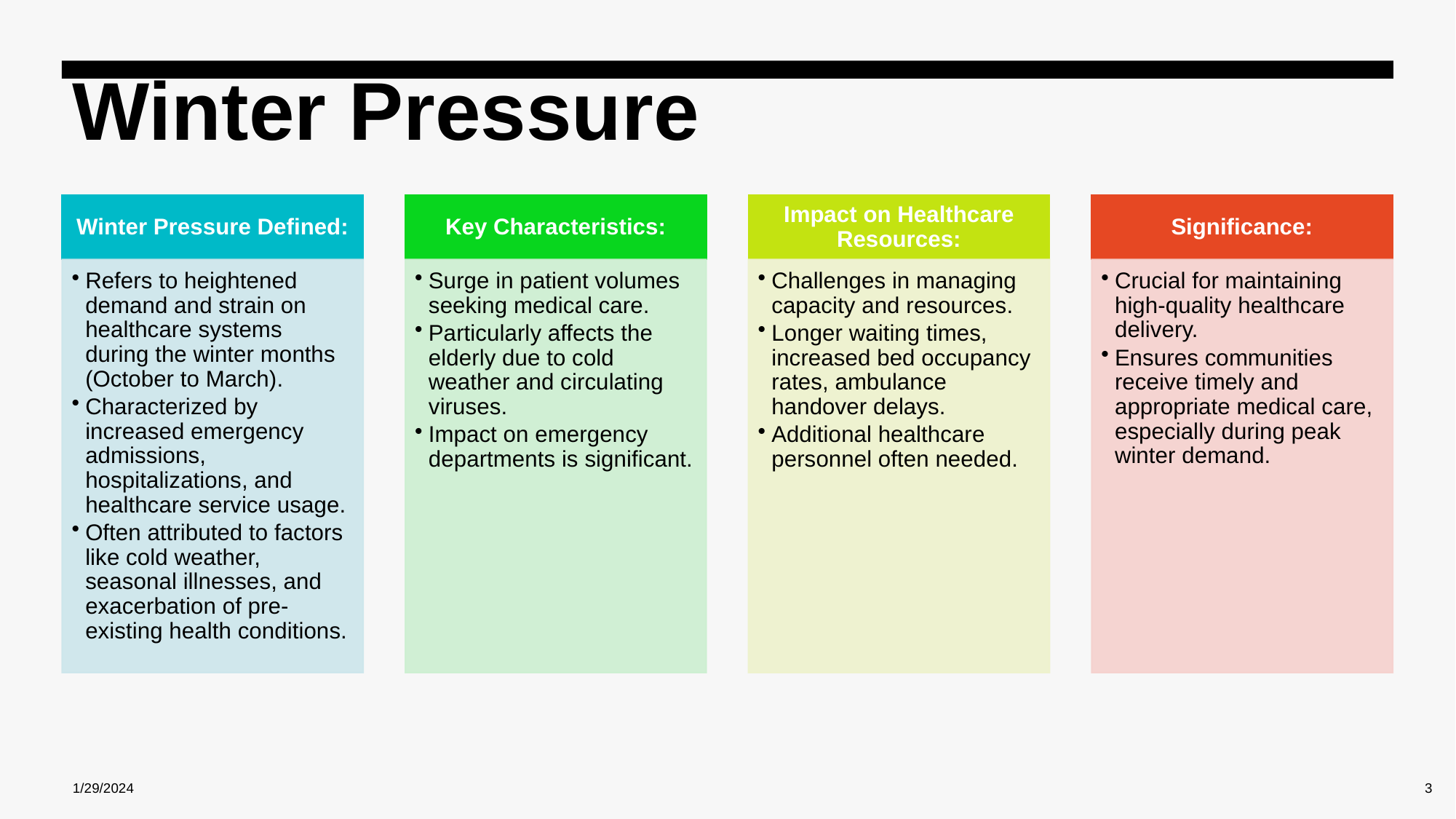

Winter Pressure

Winter Pressure Defined:
Refers to heightened demand and strain on healthcare systems during the winter months (October to March).
Characterized by increased emergency admissions, hospitalizations, and healthcare service usage.
Often attributed to factors like cold weather, seasonal illnesses, and exacerbation of pre-existing health conditions.
Key Characteristics:
Surge in patient volumes seeking medical care.
Particularly affects the elderly due to cold weather and circulating viruses.
Impact on emergency departments is significant.
Impact on Healthcare Resources:
Challenges in managing capacity and resources.
Longer waiting times, increased bed occupancy rates, ambulance handover delays.
Additional healthcare personnel often needed.
Significance:
Crucial for maintaining high-quality healthcare delivery.
Ensures communities receive timely and appropriate medical care, especially during peak winter demand.
1/29/2024
3